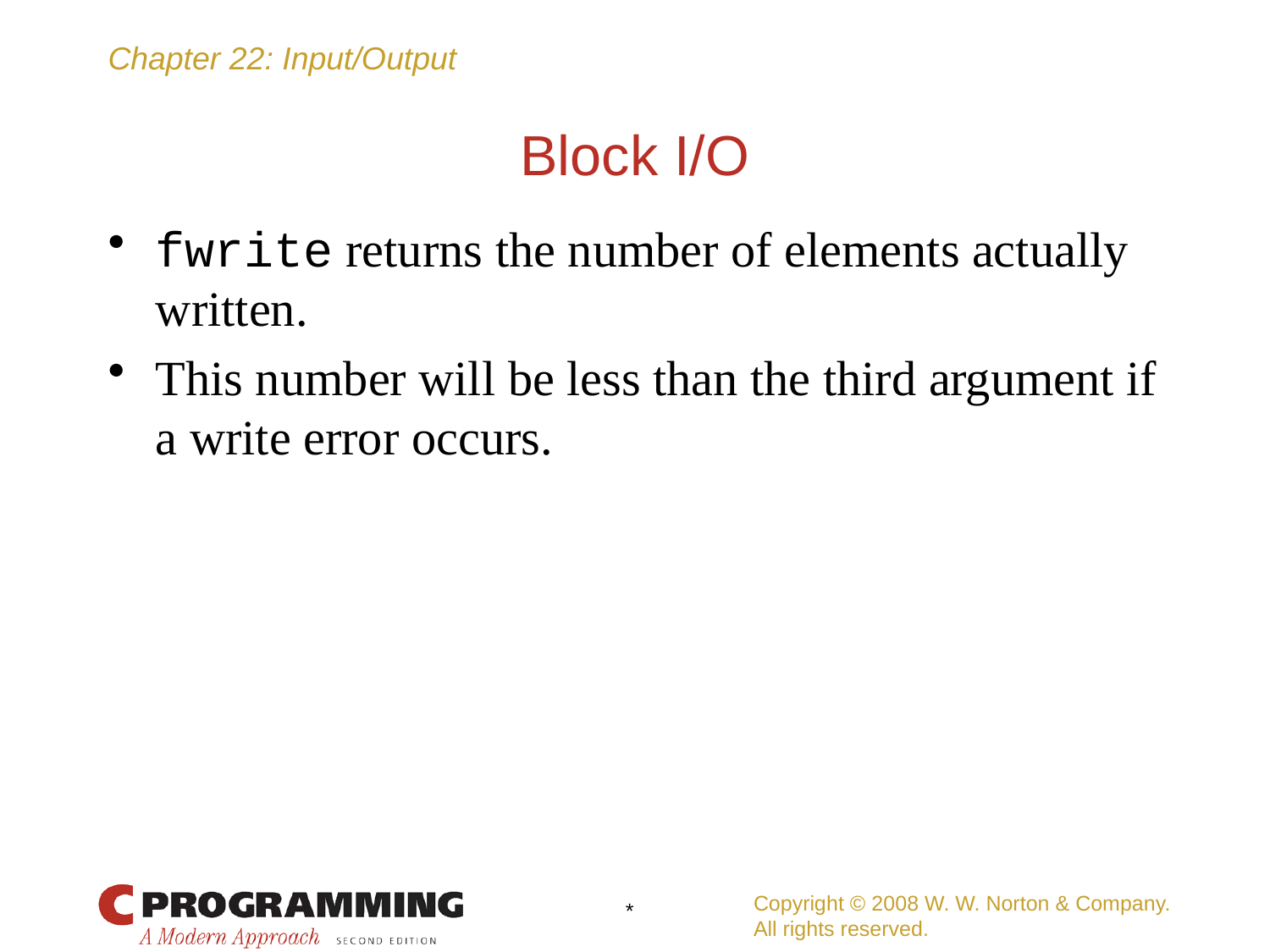

# Block I/O
fwrite returns the number of elements actually written.
This number will be less than the third argument if a write error occurs.

Copyright © 2008 W. W. Norton & Company.
All rights reserved.
*